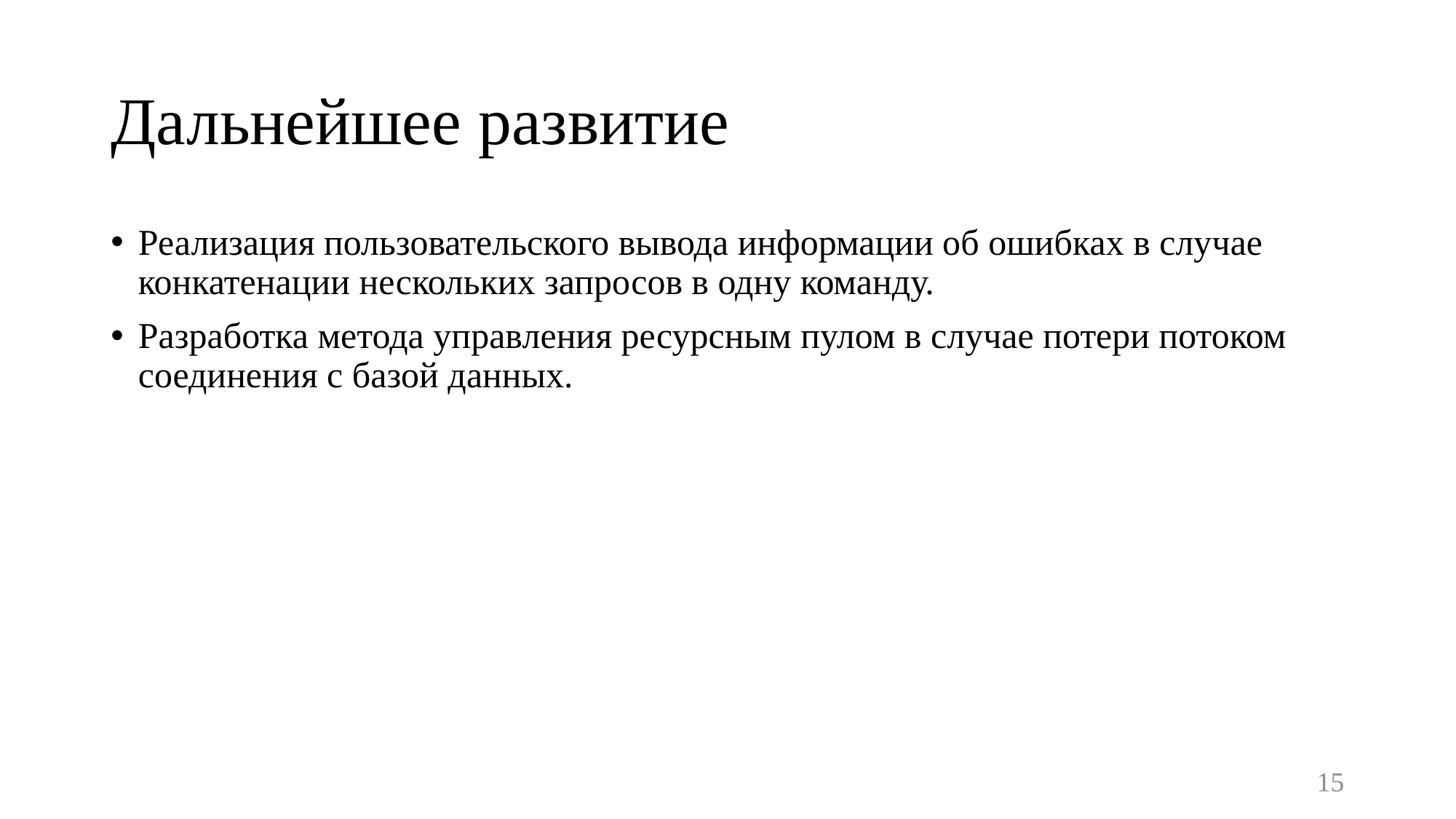

# Дальнейшее развитие
Реализация пользовательского вывода информации об ошибках в случае конкатенации нескольких запросов в одну команду.
Разработка метода управления ресурсным пулом в случае потери потоком соединения с базой данных.
15